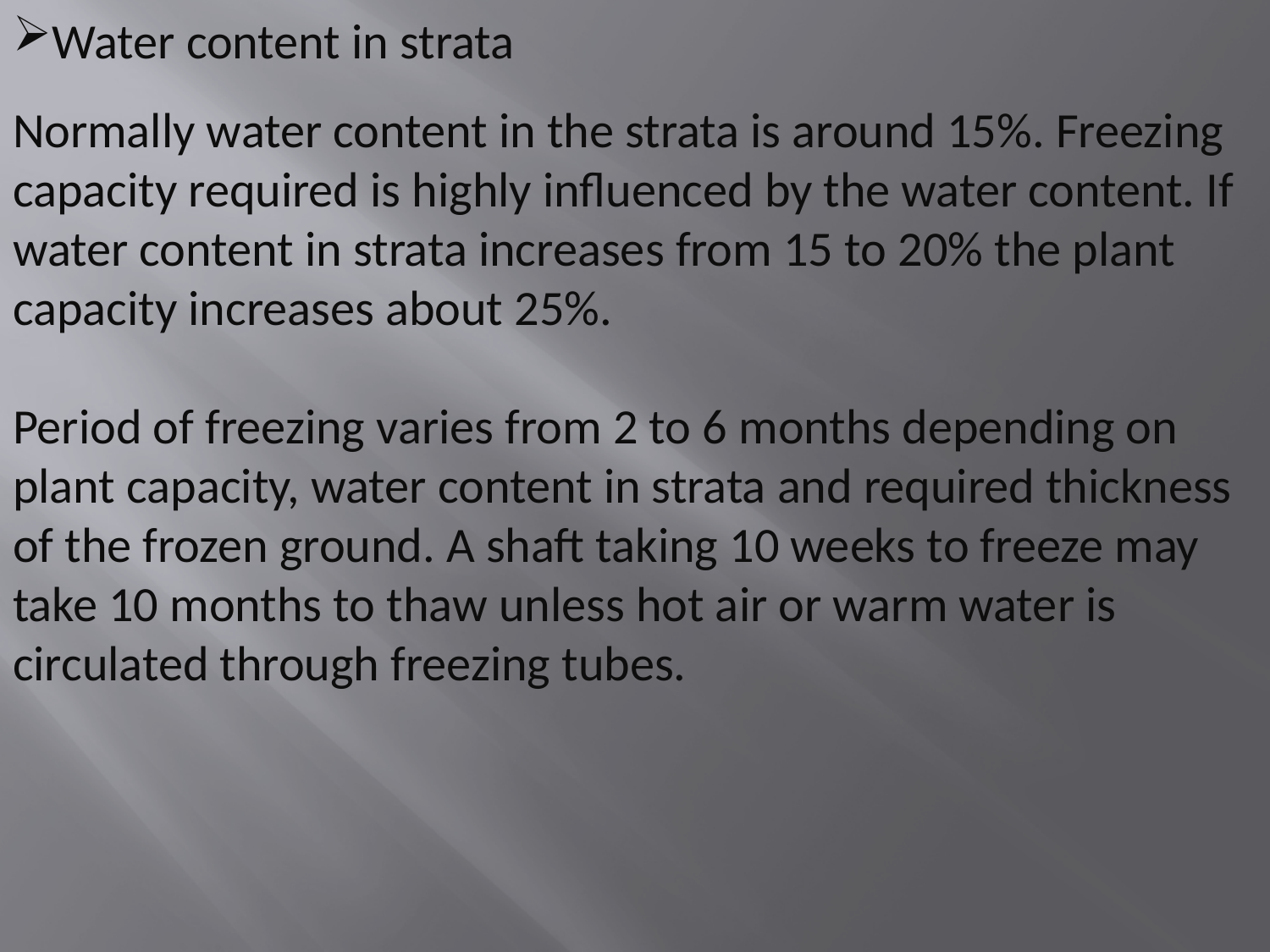

Water content in strata

Normally water content in the strata is around 15%. Freezing capacity required is highly influenced by the water content. If water content in strata increases from 15 to 20% the plant capacity increases about 25%.

Period of freezing varies from 2 to 6 months depending on plant capacity, water content in strata and required thickness of the frozen ground. A shaft taking 10 weeks to freeze may take 10 months to thaw unless hot air or warm water is circulated through freezing tubes.